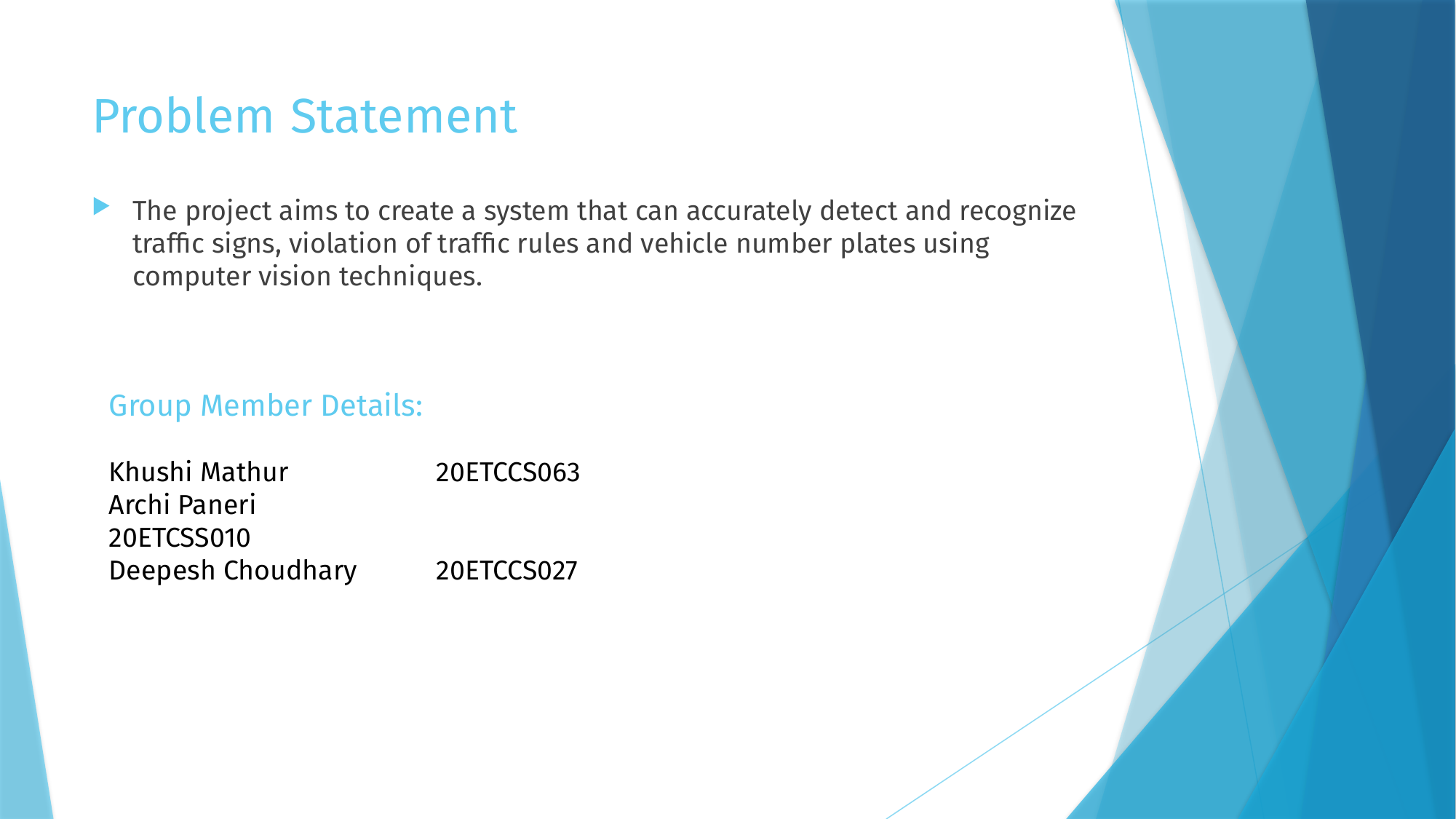

# Problem Statement
The project aims to create a system that can accurately detect and recognize traffic signs, violation of traffic rules and vehicle number plates using computer vision techniques.
Group Member Details:

Khushi Mathur		20ETCCS063
Archi Paneri			20ETCSS010
Deepesh Choudhary	20ETCCS027